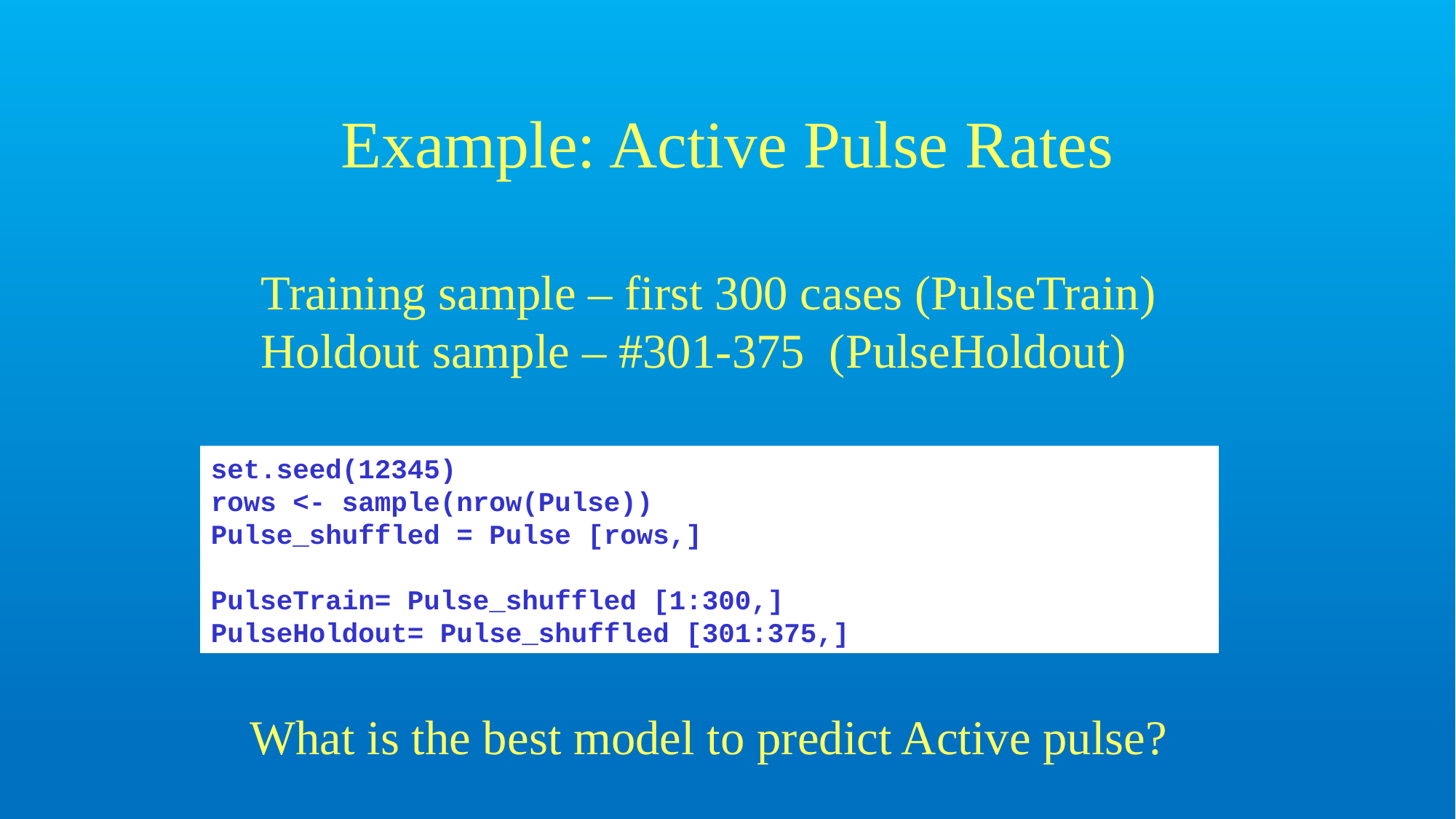

# Example: Active Pulse Rates
Training sample – first 300 cases (PulseTrain)
Holdout sample – #301-375  (PulseHoldout)
set.seed(12345)
rows <- sample(nrow(Pulse))
Pulse_shuffled = Pulse [rows,]

PulseTrain= Pulse_shuffled [1:300,]
PulseHoldout= Pulse_shuffled [301:375,]
What is the best model to predict Active pulse?